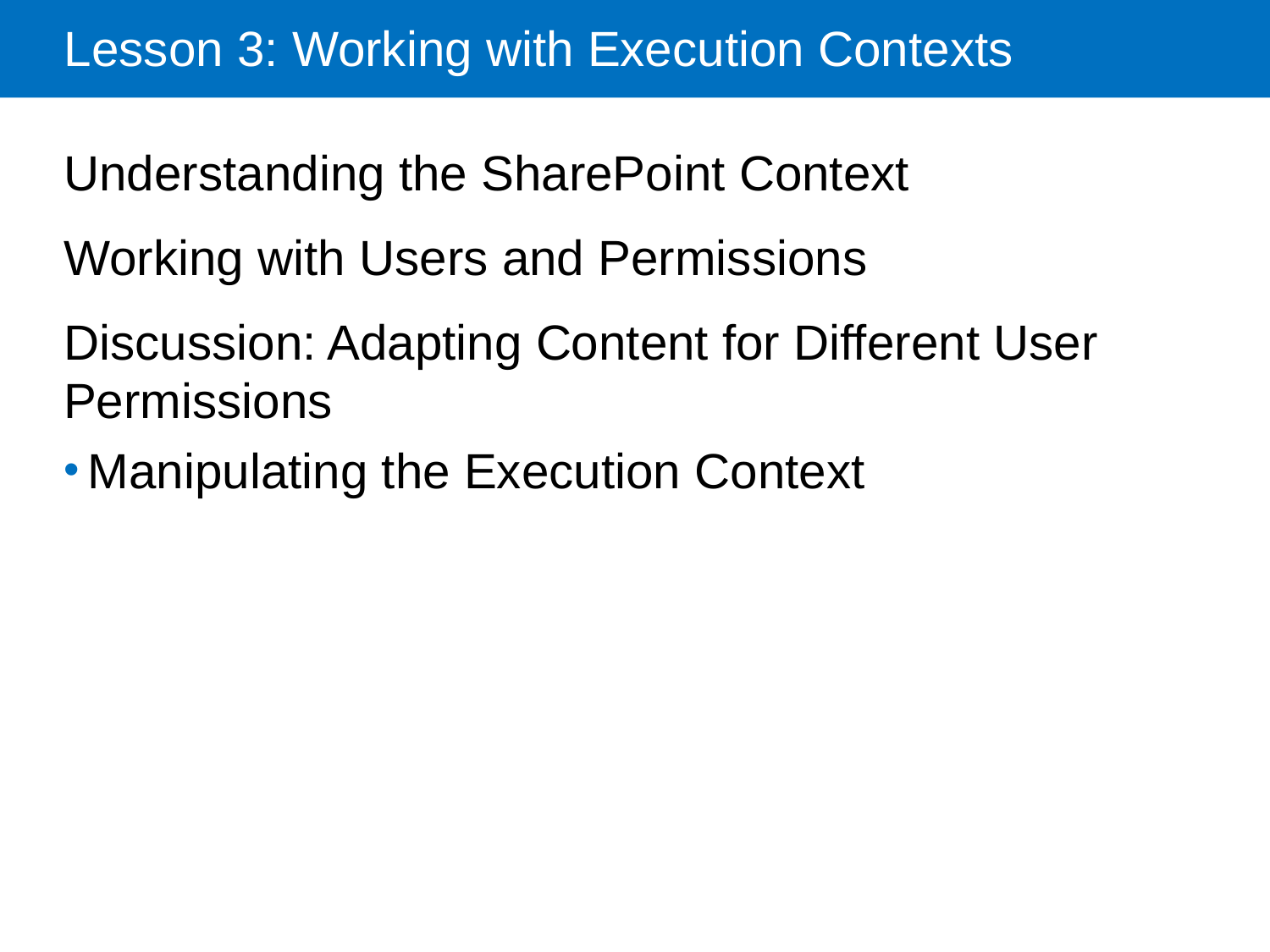

# Lesson 3: Working with Execution Contexts
Understanding the SharePoint Context
Working with Users and Permissions
Discussion: Adapting Content for Different User Permissions
Manipulating the Execution Context